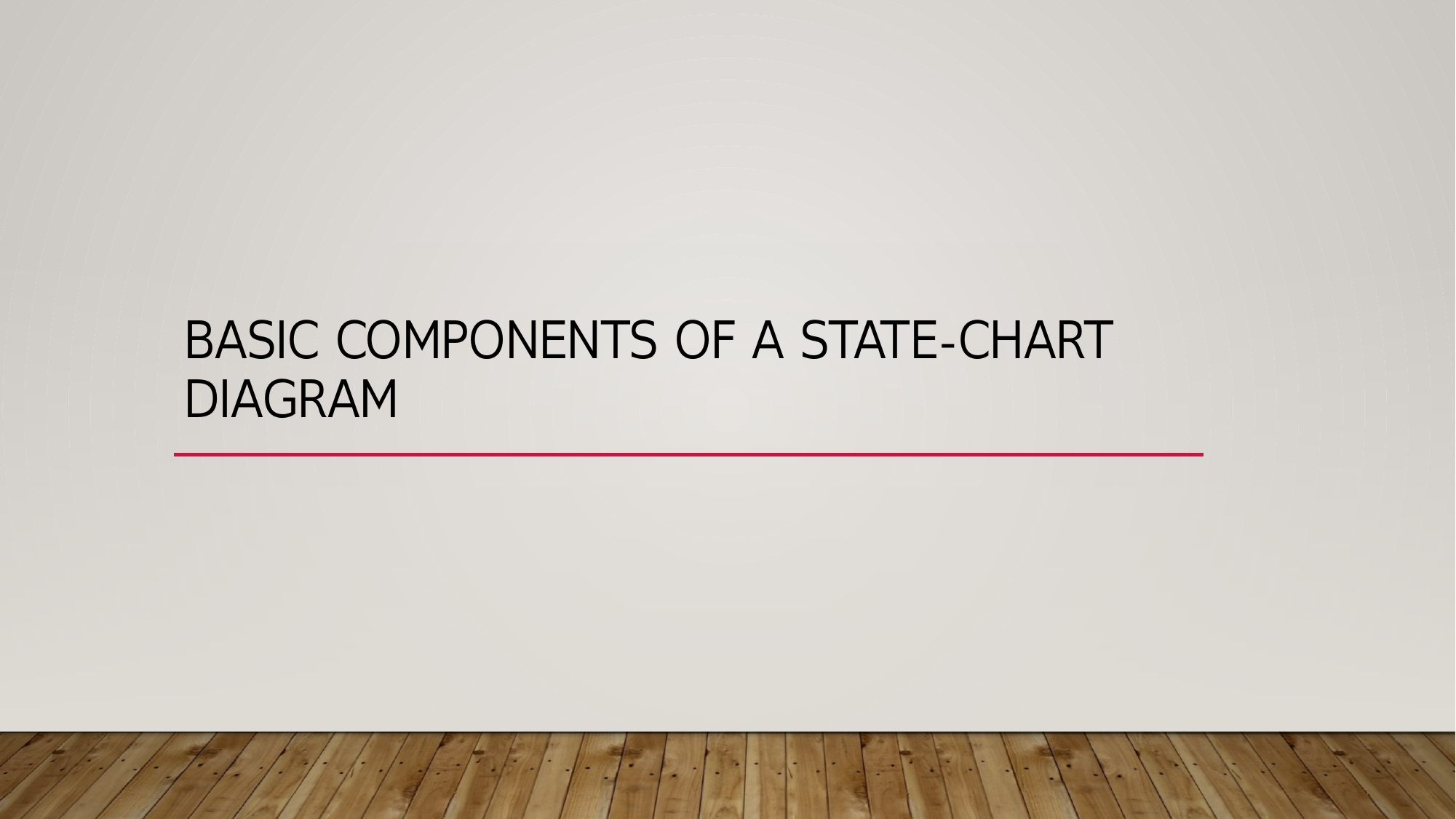

# Basic components of a state-chart diagram